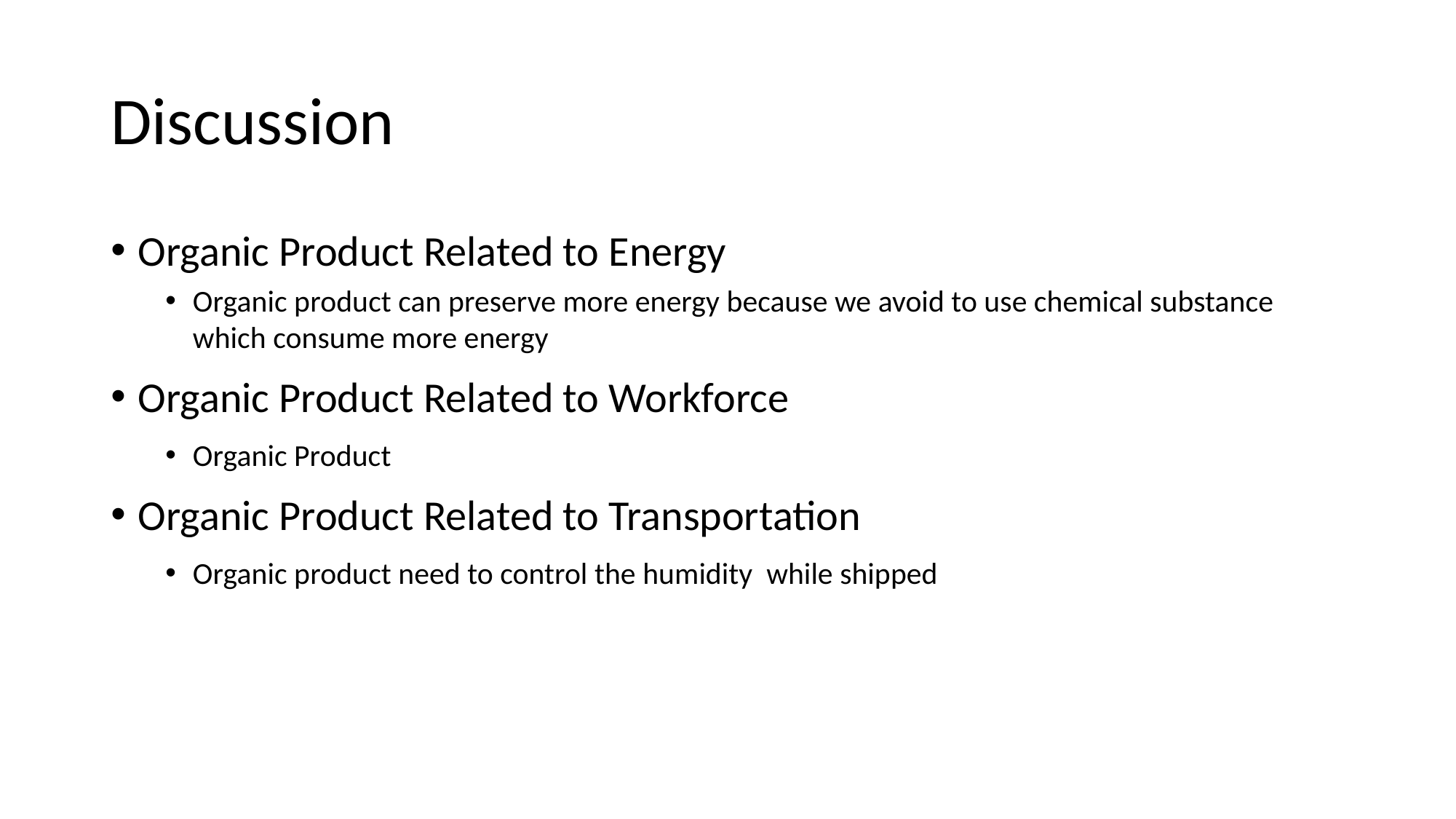

# Discussion
Organic Product Related to Energy
Organic product can preserve more energy because we avoid to use chemical substance which consume more energy
Organic Product Related to Workforce
Organic Product
Organic Product Related to Transportation
Organic product need to control the humidity  while shipped